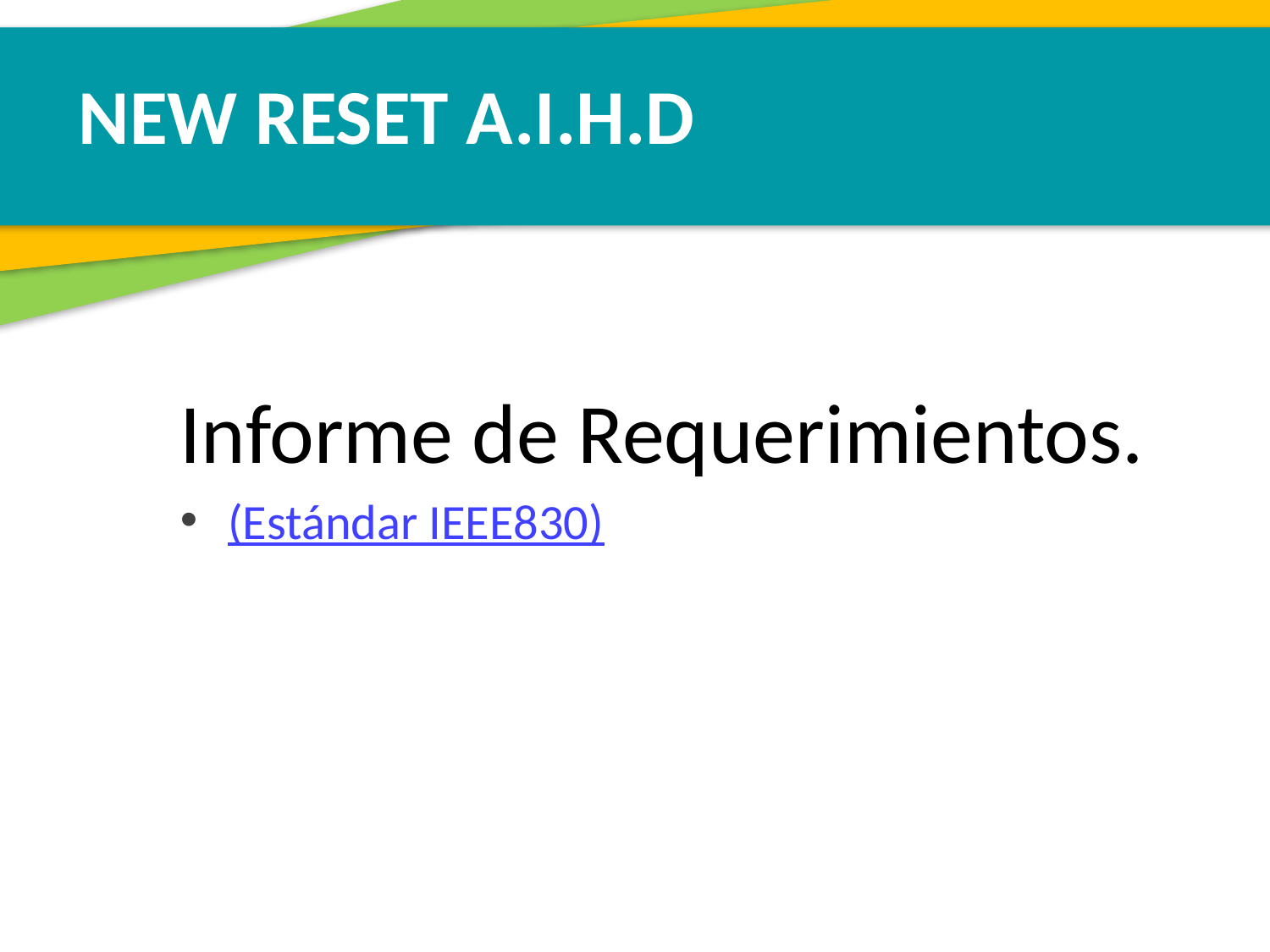

NEW RESET A.I.H.D

Informe de Requerimientos.
(Estándar IEEE830)